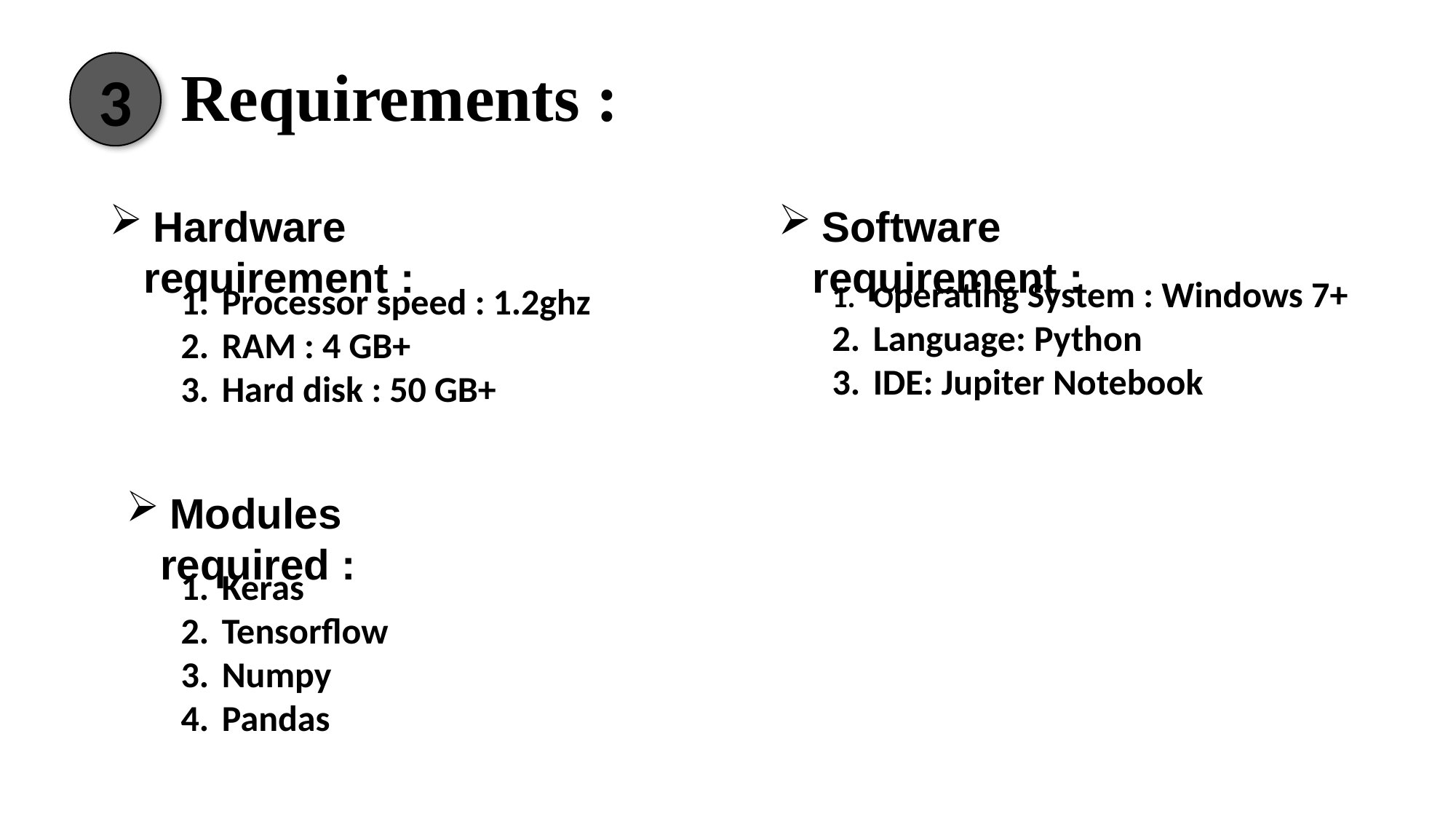

# Requirements :
3
 Hardware requirement :
 Software requirement :
Operating System : Windows 7+
Language: Python
IDE: Jupiter Notebook
Processor speed : 1.2ghz
RAM : 4 GB+
Hard disk : 50 GB+
 Modules required :
Keras
Tensorflow
Numpy
Pandas